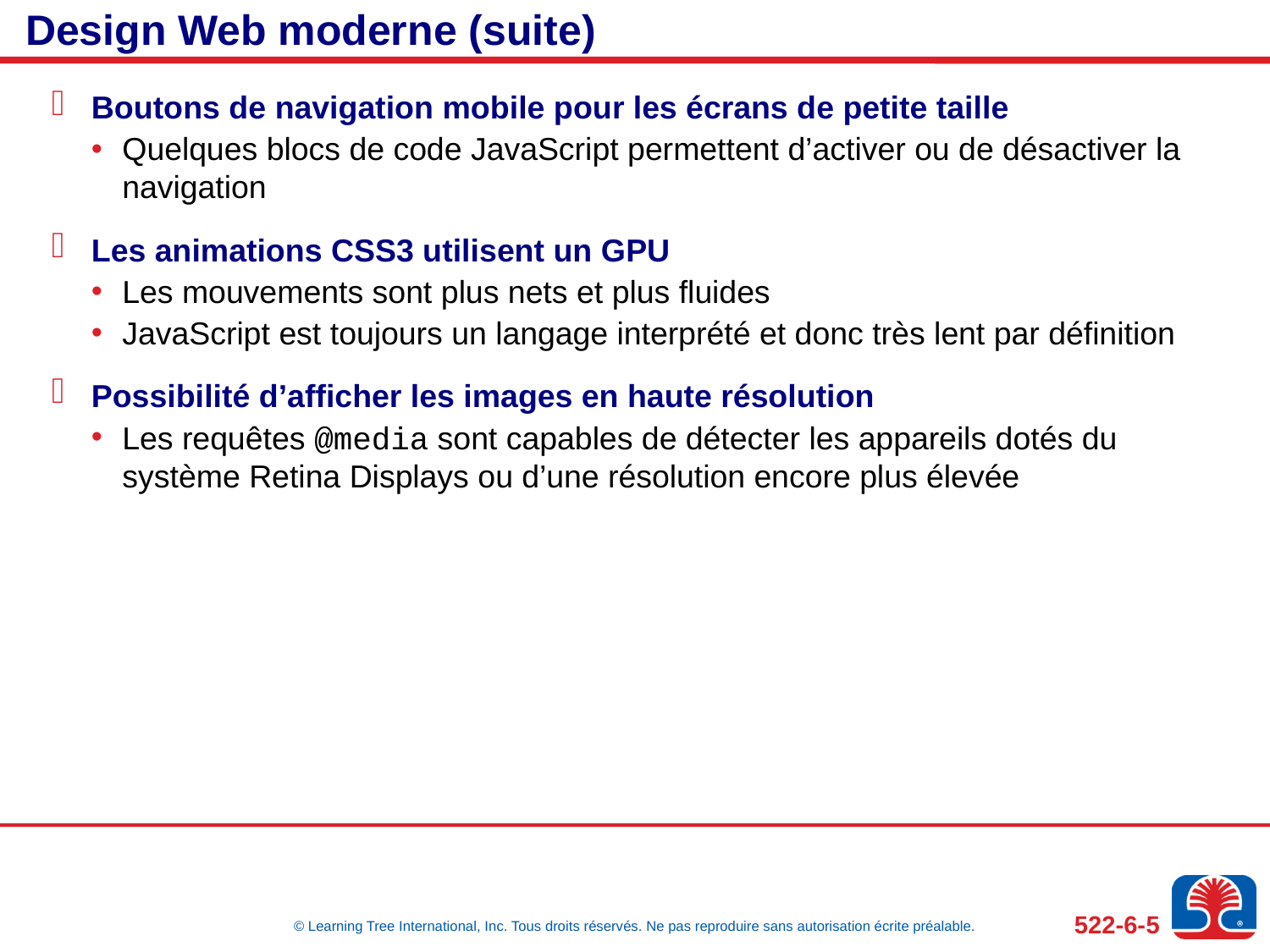

# Design Web moderne (suite)
Boutons de navigation mobile pour les écrans de petite taille
Quelques blocs de code JavaScript permettent d’activer ou de désactiver la navigation
Les animations CSS3 utilisent un GPU
Les mouvements sont plus nets et plus fluides
JavaScript est toujours un langage interprété et donc très lent par définition
Possibilité d’afficher les images en haute résolution
Les requêtes @media sont capables de détecter les appareils dotés du système Retina Displays ou d’une résolution encore plus élevée